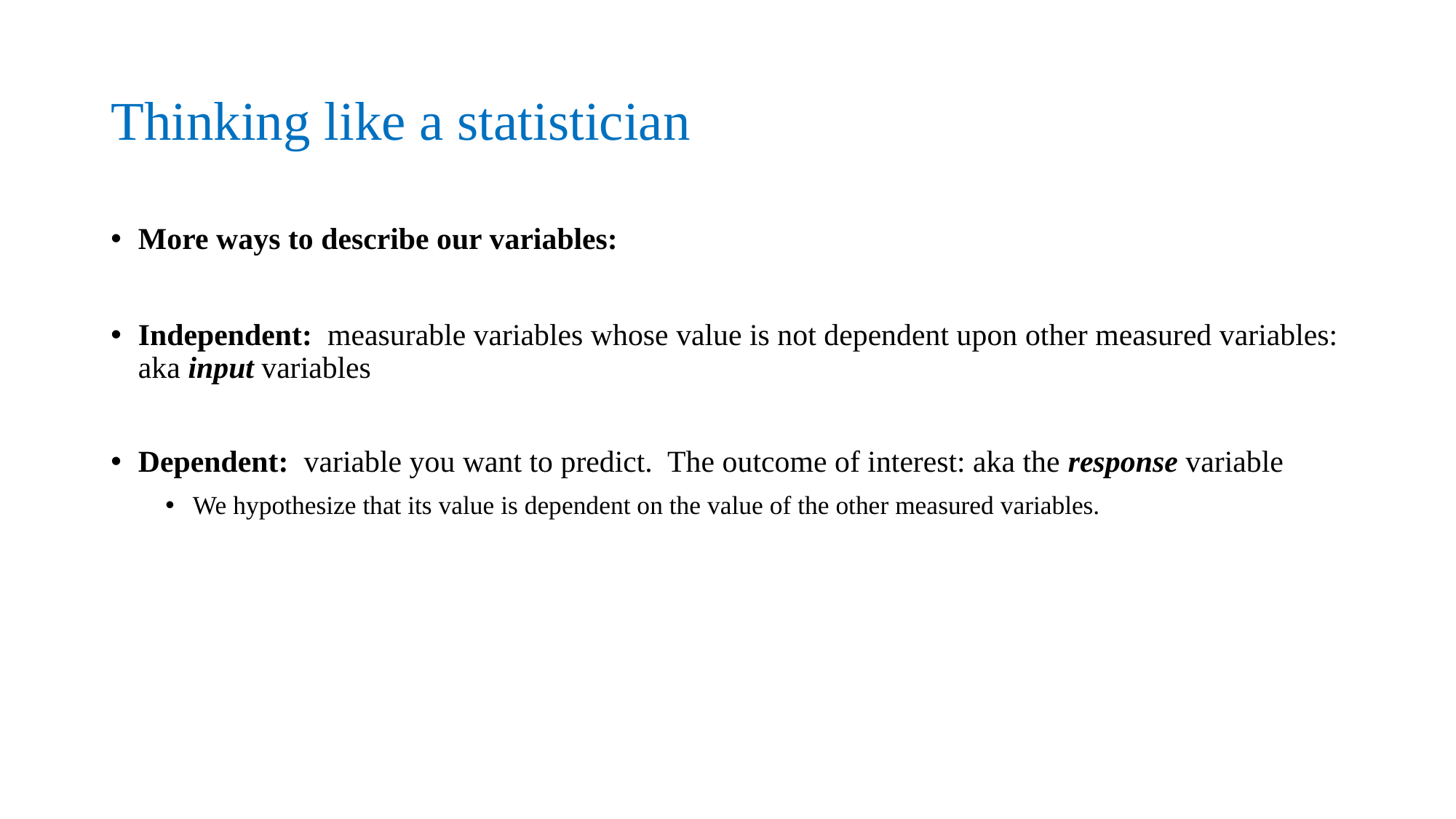

# Thinking like a statistician
More ways to describe our variables:

Independent:  measurable variables whose value is not dependent upon other measured variables: aka input variables

Dependent:  variable you want to predict.  The outcome of interest: aka the response variable
We hypothesize that its value is dependent on the value of the other measured variables.